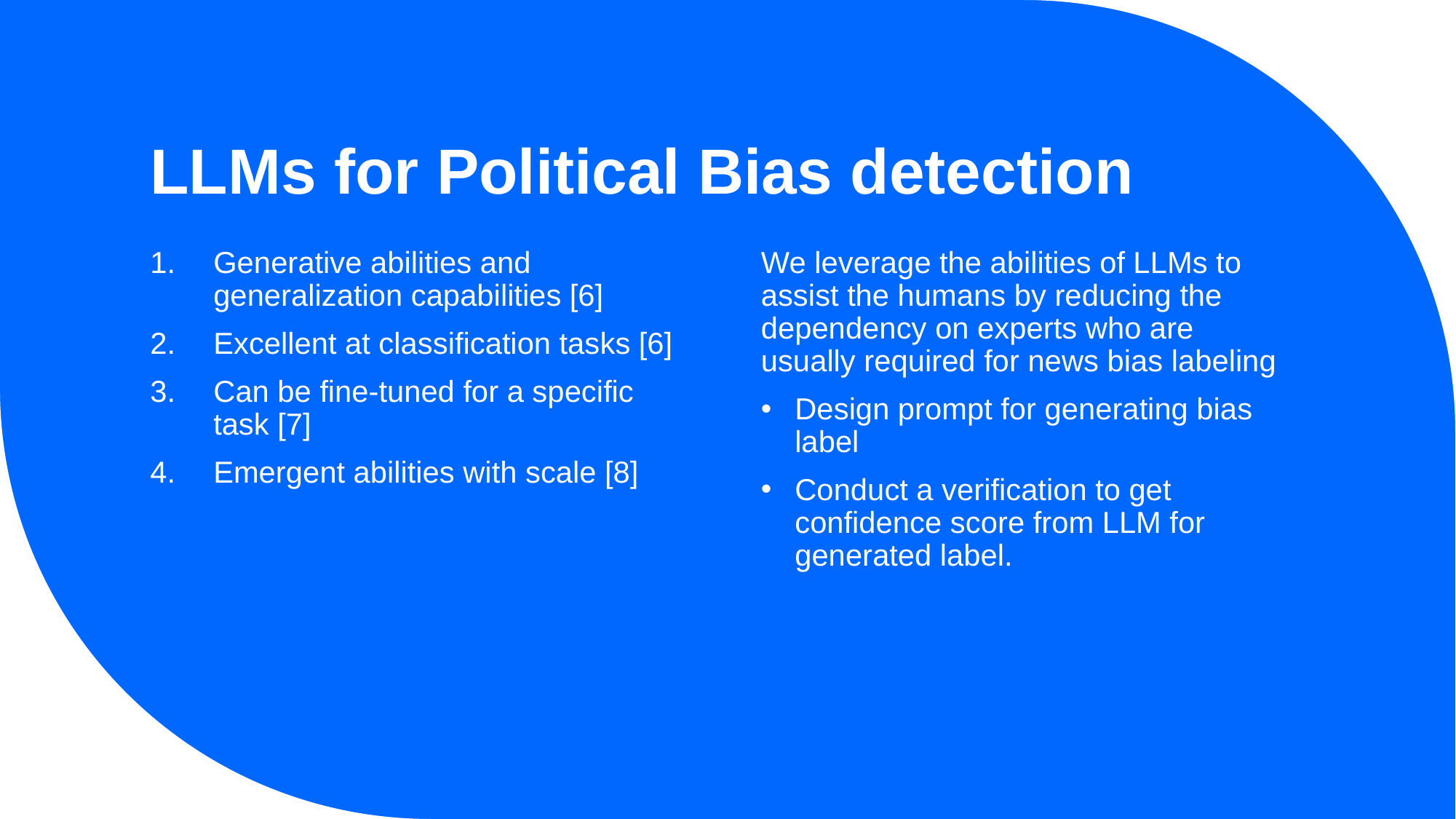

# LLMs for Political Bias detection
Generative abilities and generalization capabilities [6]
Excellent at classification tasks [6]
Can be fine-tuned for a specific task [7]
Emergent abilities with scale [8]
We leverage the abilities of LLMs to assist the humans by reducing the dependency on experts who are usually required for news bias labeling
Design prompt for generating bias label
Conduct a verification to get confidence score from LLM for generated label.